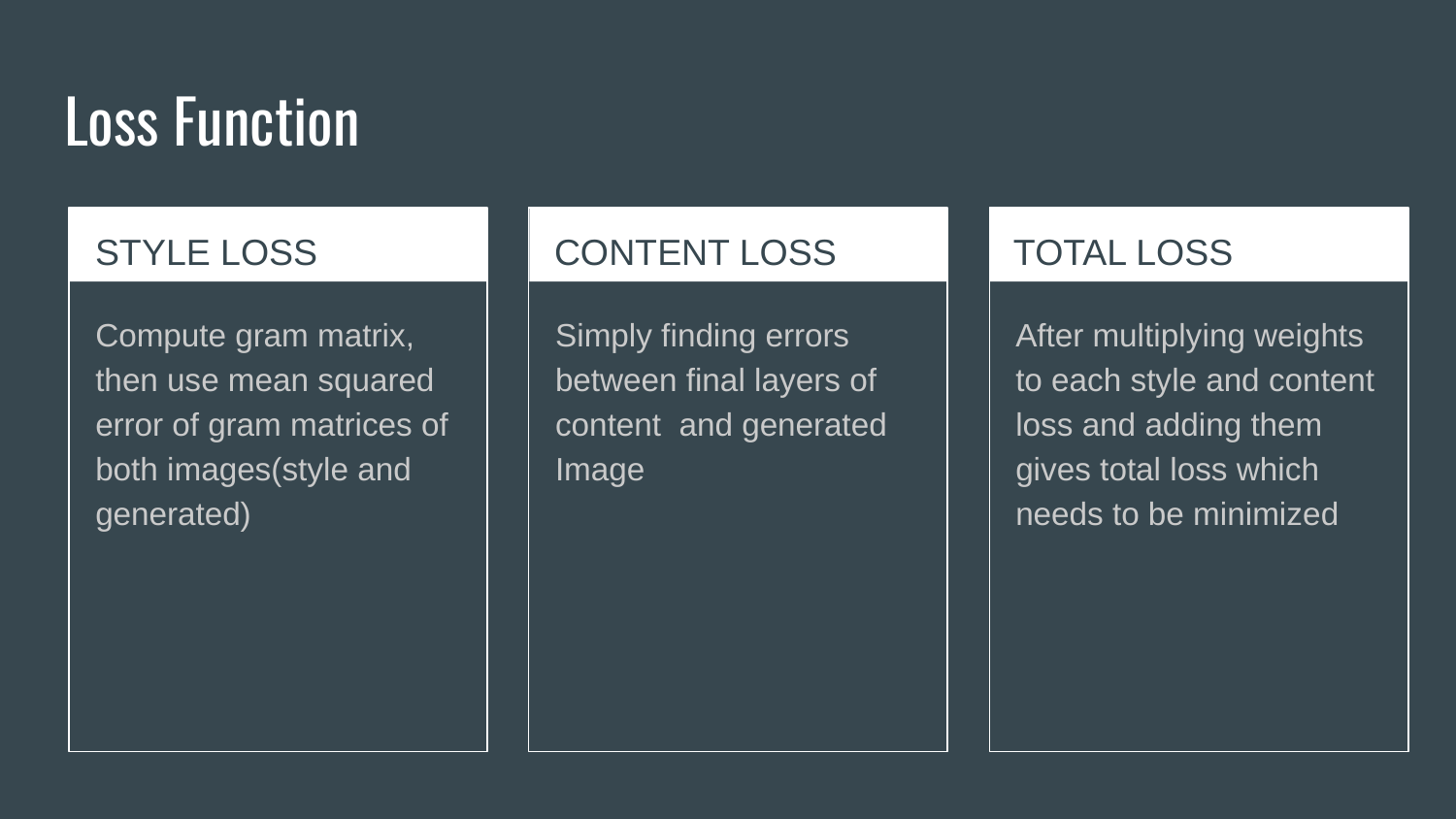

# Loss Function

STYLE LOSS

CONTENT LOSS

TOTAL LOSS
Compute gram matrix, then use mean squared error of gram matrices of both images(style and generated)
Simply finding errors between final layers of content  and generated Image
After multiplying weights to each style and content loss and adding them gives total loss which needs to be minimized